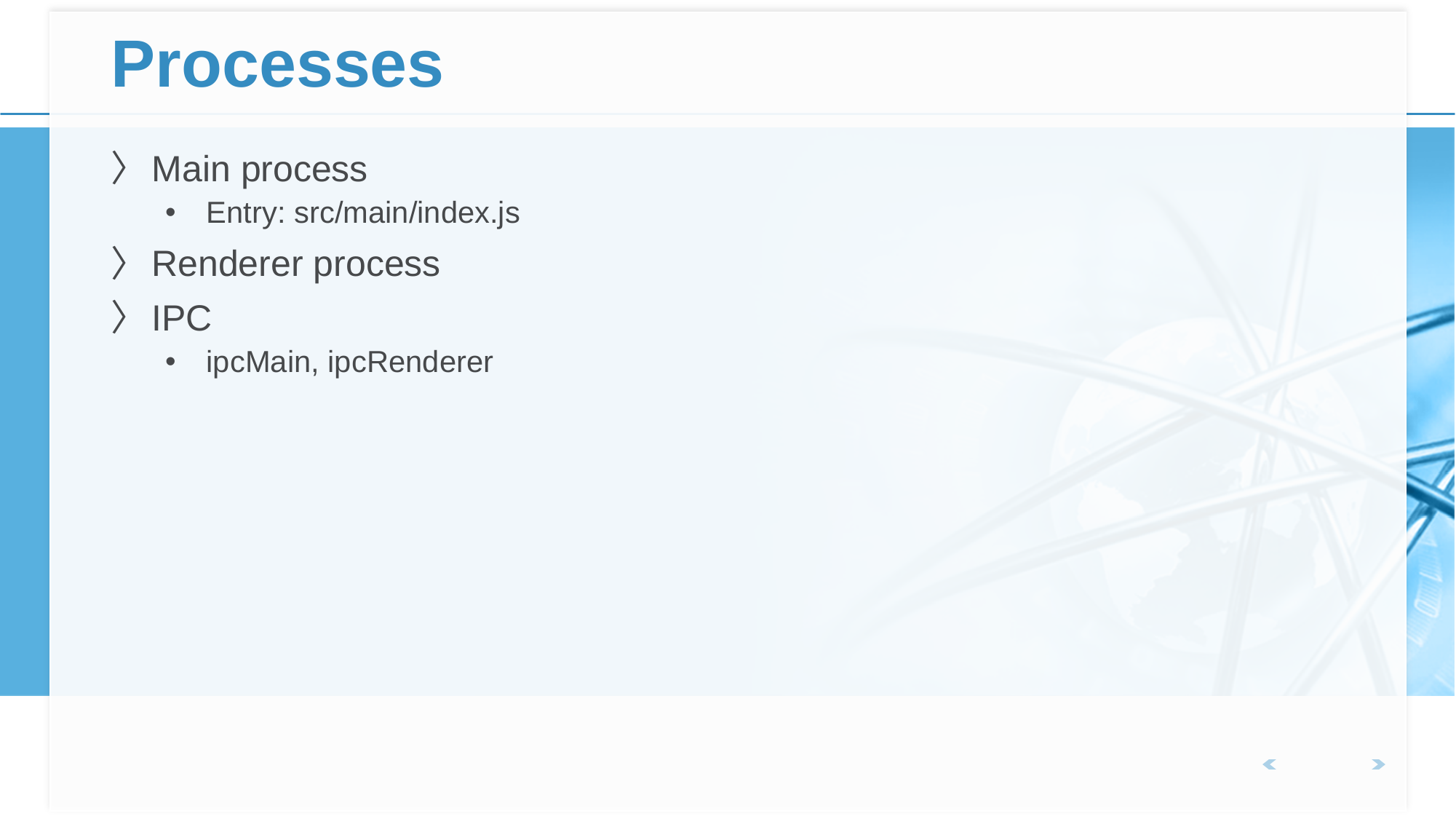

# Processes
Main process
Entry: src/main/index.js
Renderer process
IPC
ipcMain, ipcRenderer